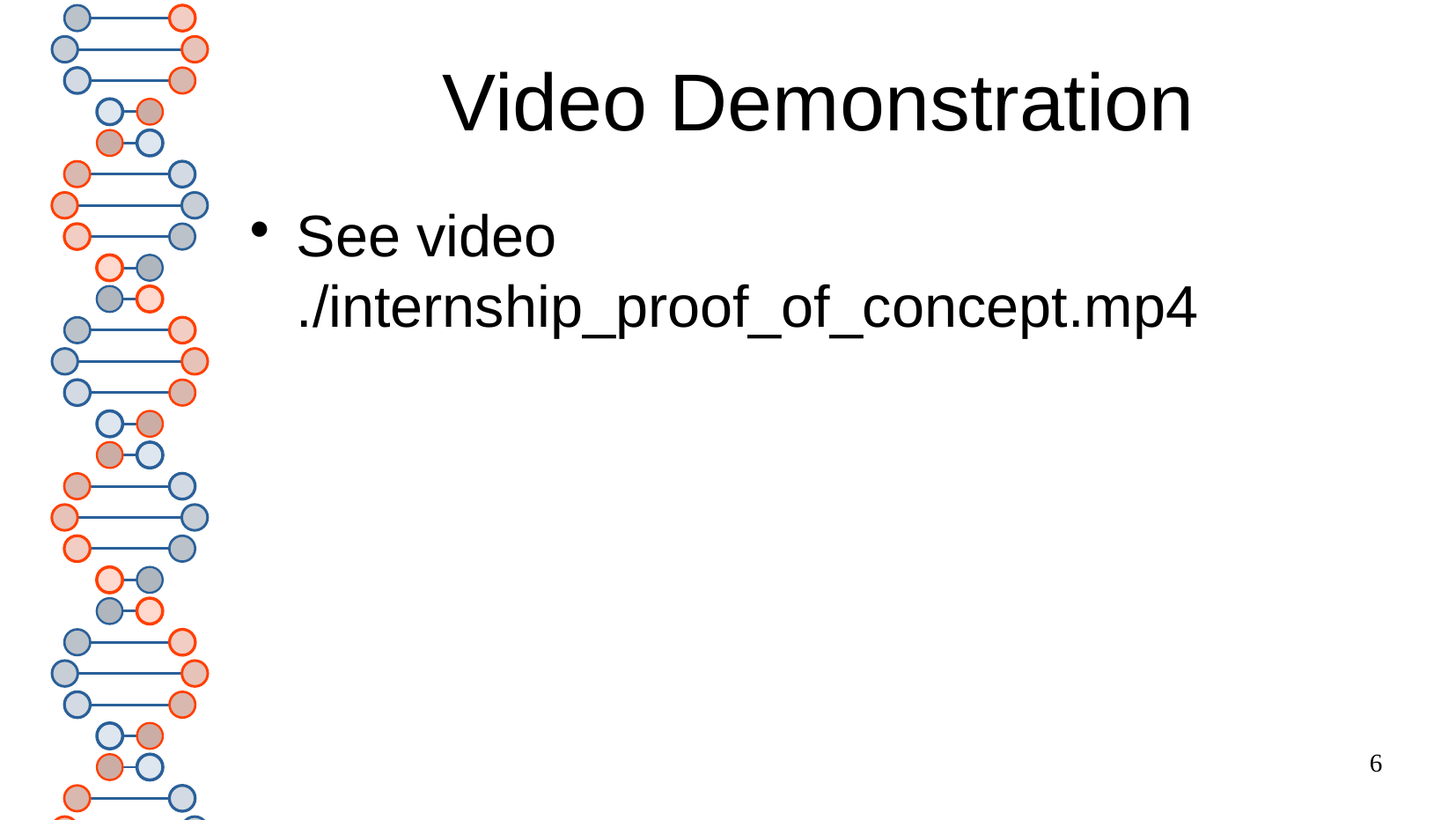

# Video Demonstration
See video ./internship_proof_of_concept.mp4
6